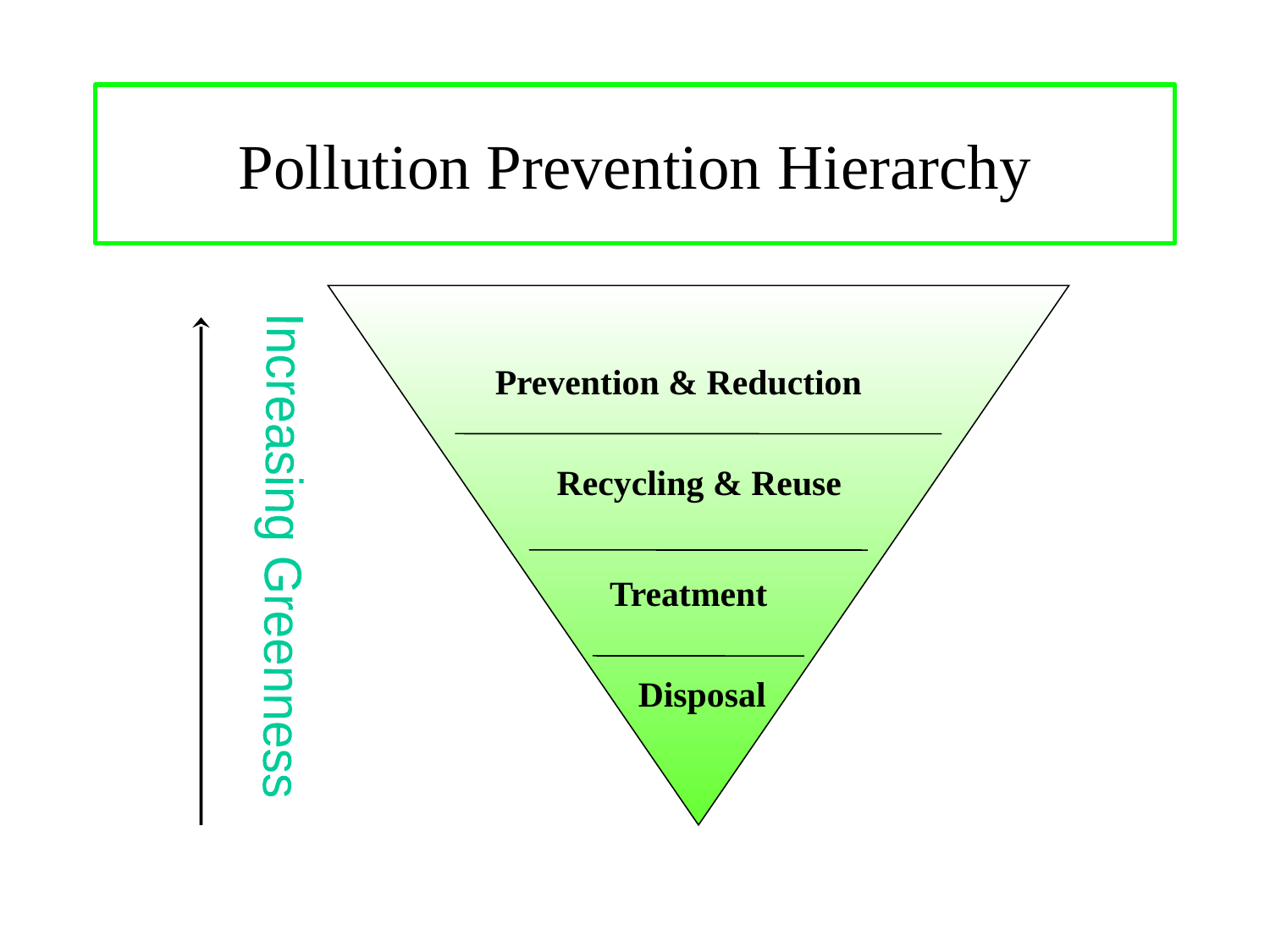

# Pollution Prevention Hierarchy

Prevention & Reduction

Recycling & Reuse
Increasing Greenness

Treatment

Disposal